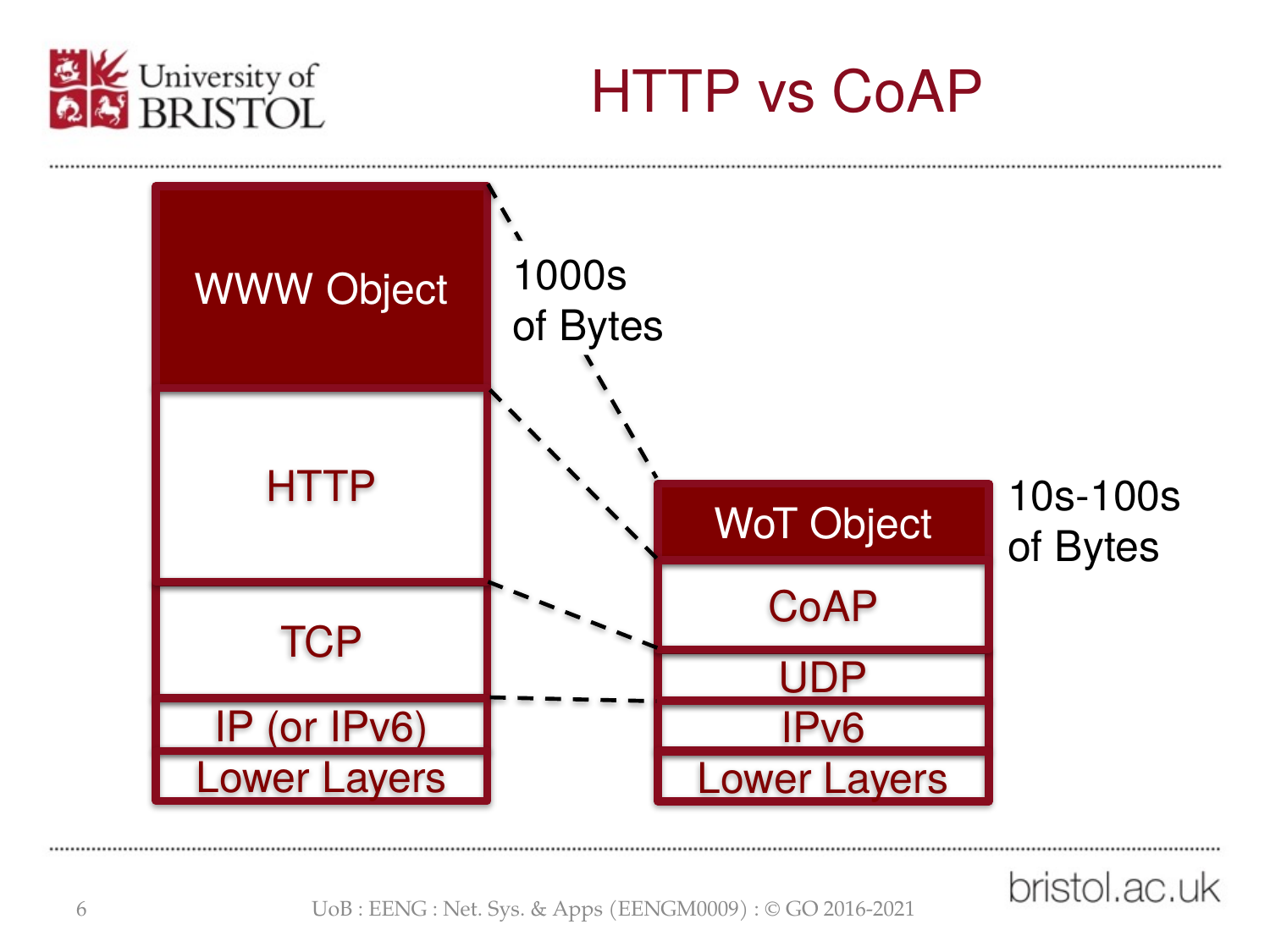

# HTTP vs CoAP
WWW Object
1000s
of Bytes
HTTP
10s-100s
of Bytes
WoT Object
CoAP
TCP
UDP
IP (or IPv6)
IPv6
Lower Layers
Lower Layers
6
UoB : EENG : Net. Sys. & Apps (EENGM0009) : © GO 2016-2021